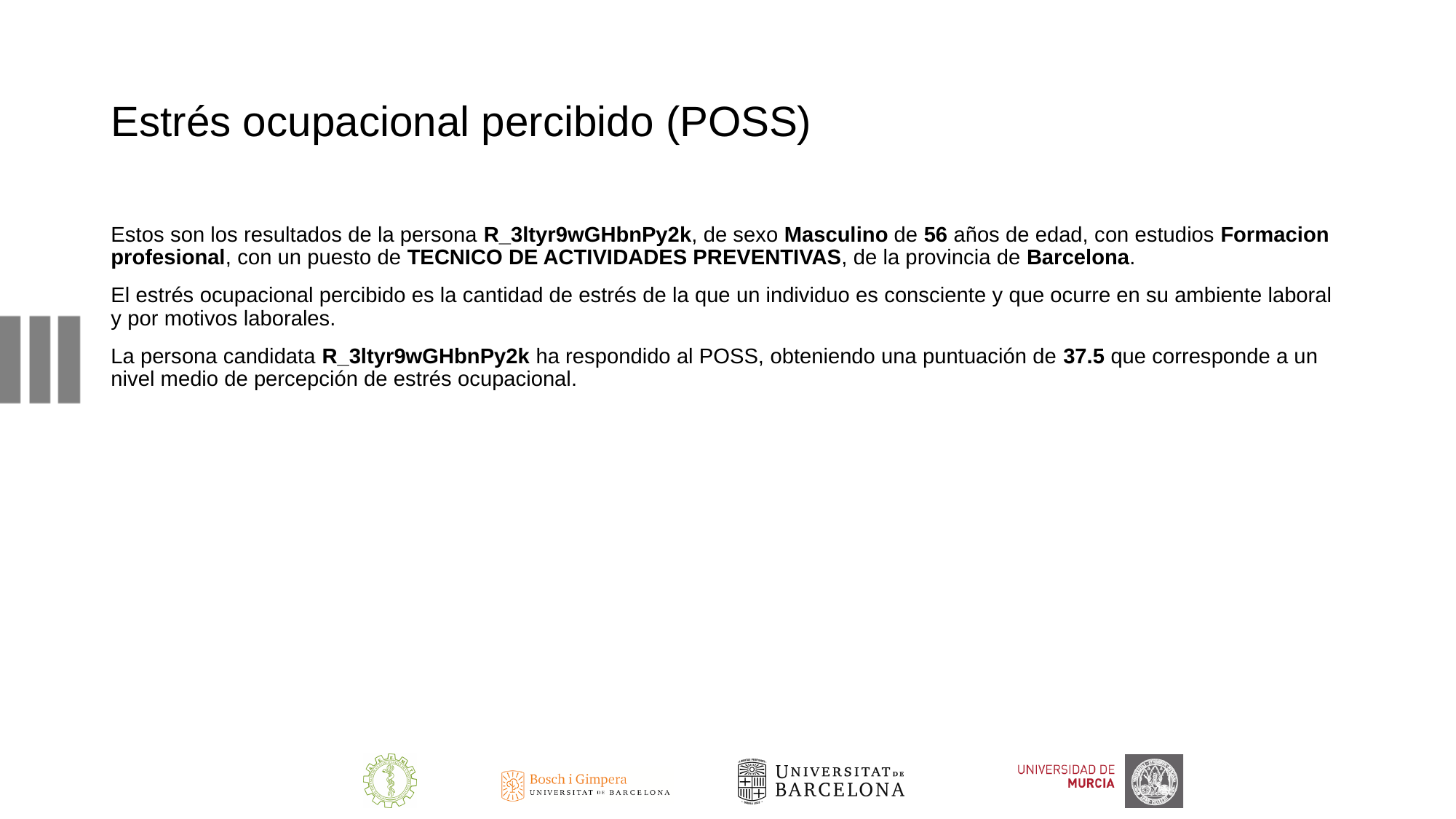

# Estrés ocupacional percibido (POSS)
Estos son los resultados de la persona R_3ltyr9wGHbnPy2k, de sexo Masculino de 56 años de edad, con estudios Formacion profesional, con un puesto de TECNICO DE ACTIVIDADES PREVENTIVAS, de la provincia de Barcelona.
El estrés ocupacional percibido es la cantidad de estrés de la que un individuo es consciente y que ocurre en su ambiente laboral y por motivos laborales.
La persona candidata R_3ltyr9wGHbnPy2k ha respondido al POSS, obteniendo una puntuación de 37.5 que corresponde a un nivel medio de percepción de estrés ocupacional.